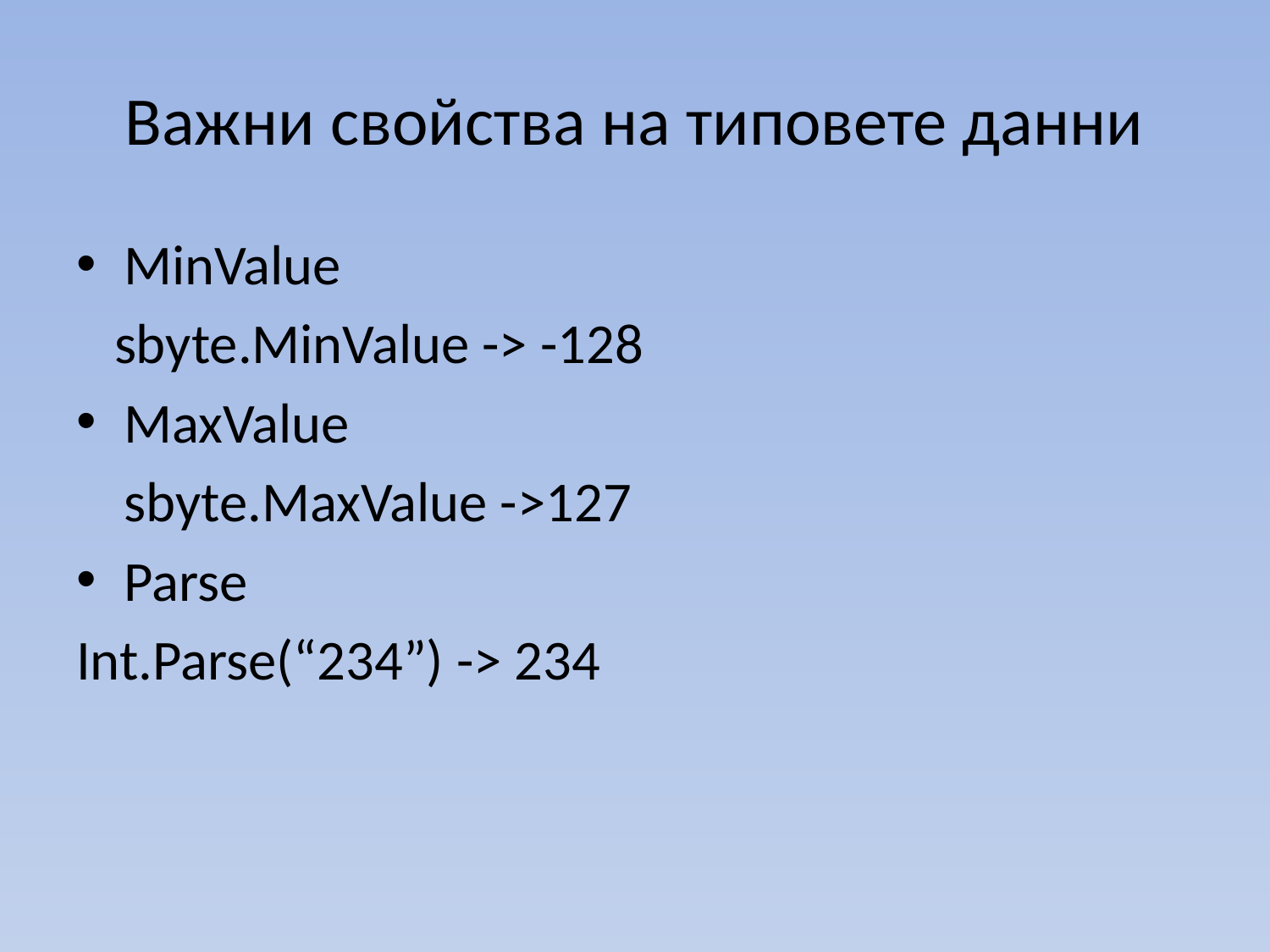

# Важни свойства на типовете данни
MinValue
   sbyte.MinValue -> -128
MaxValue
	sbyte.MaxValue ->127
Parse
Int.Parse(“234”) -> 234